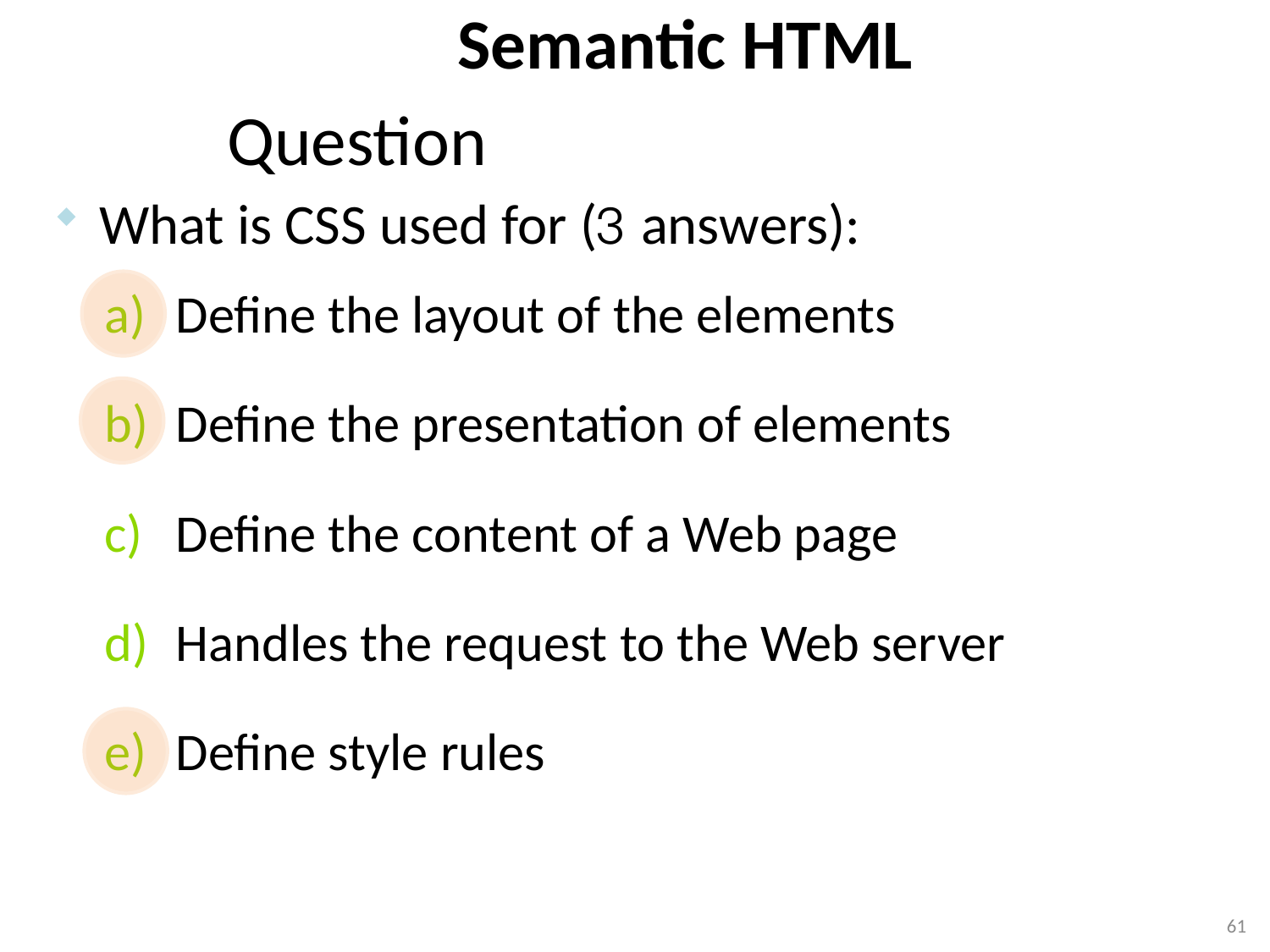

Semantic HTML
# Question
What is CSS used for (3 answers):
Define the layout of the elements
Define the presentation of elements
Define the content of a Web page
Handles the request to the Web server
Define style rules

61